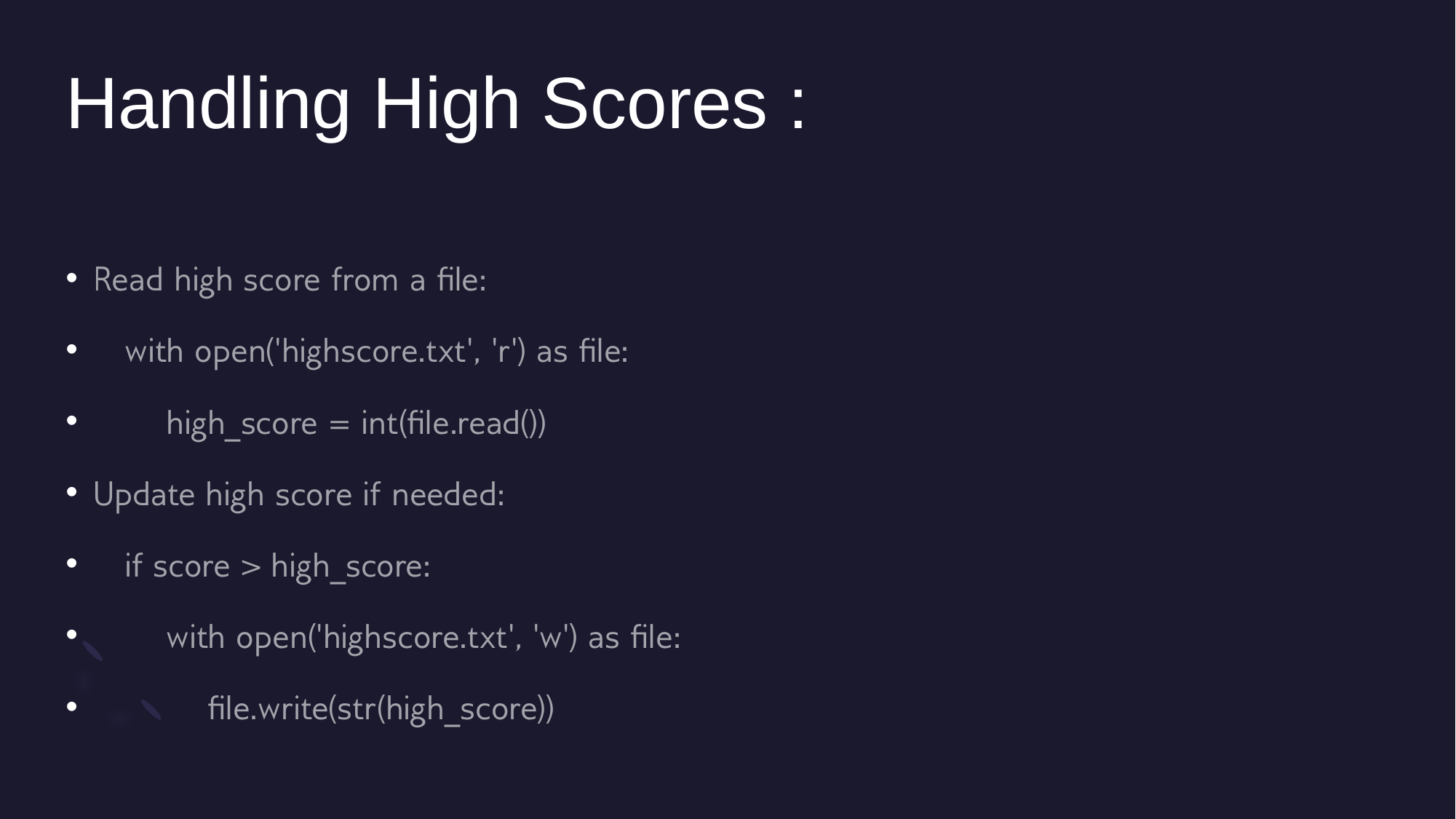

# Handling High Scores :
Read high score from a file:
   with open('highscore.txt', 'r') as file:
       high_score = int(file.read())
Update high score if needed:
   if score > high_score:
       with open('highscore.txt', 'w') as file:
           file.write(str(high_score))